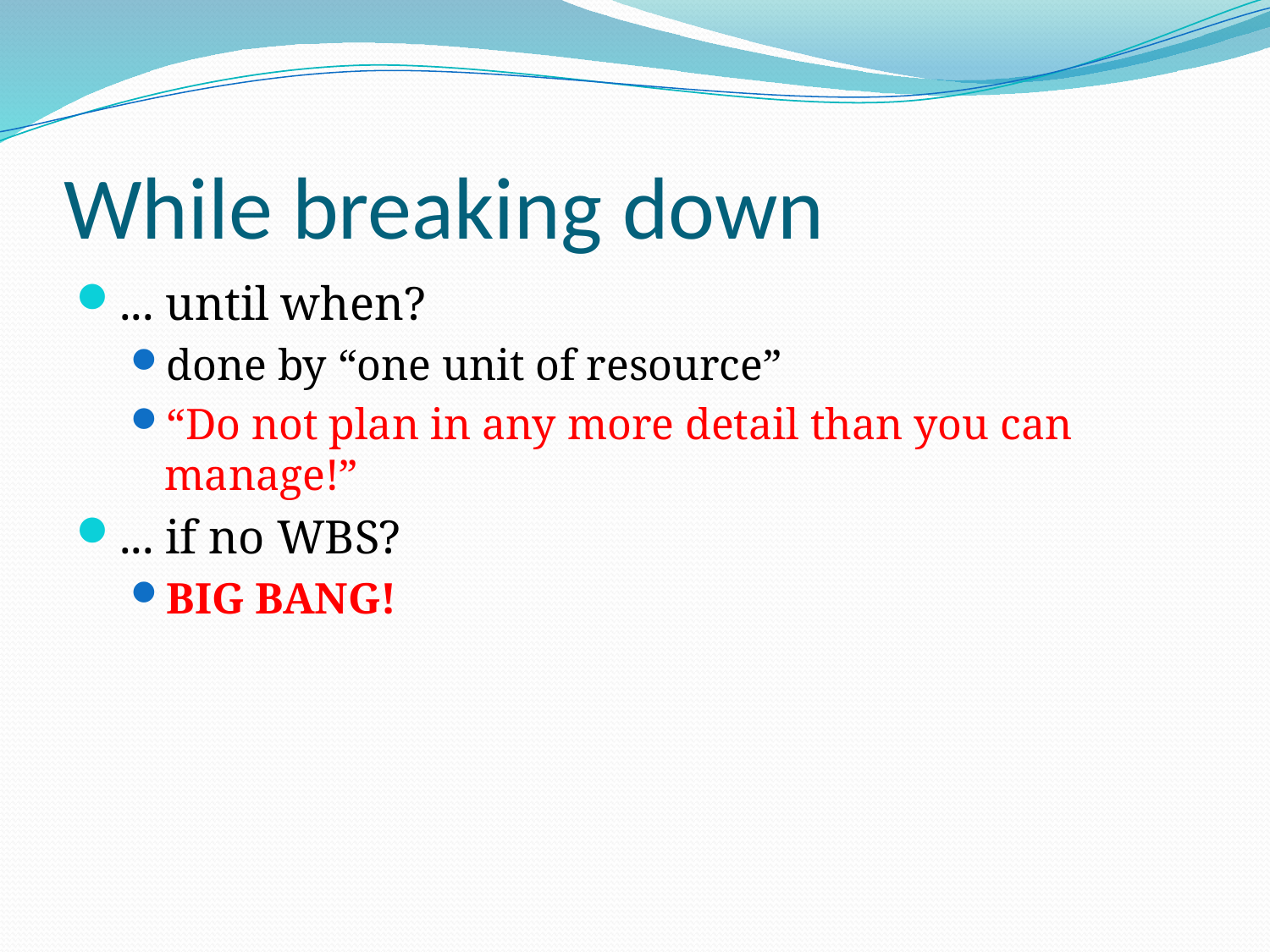

# While breaking down
... until when?
done by “one unit of resource”
“Do not plan in any more detail than you can manage!”
... if no WBS?
BIG BANG!